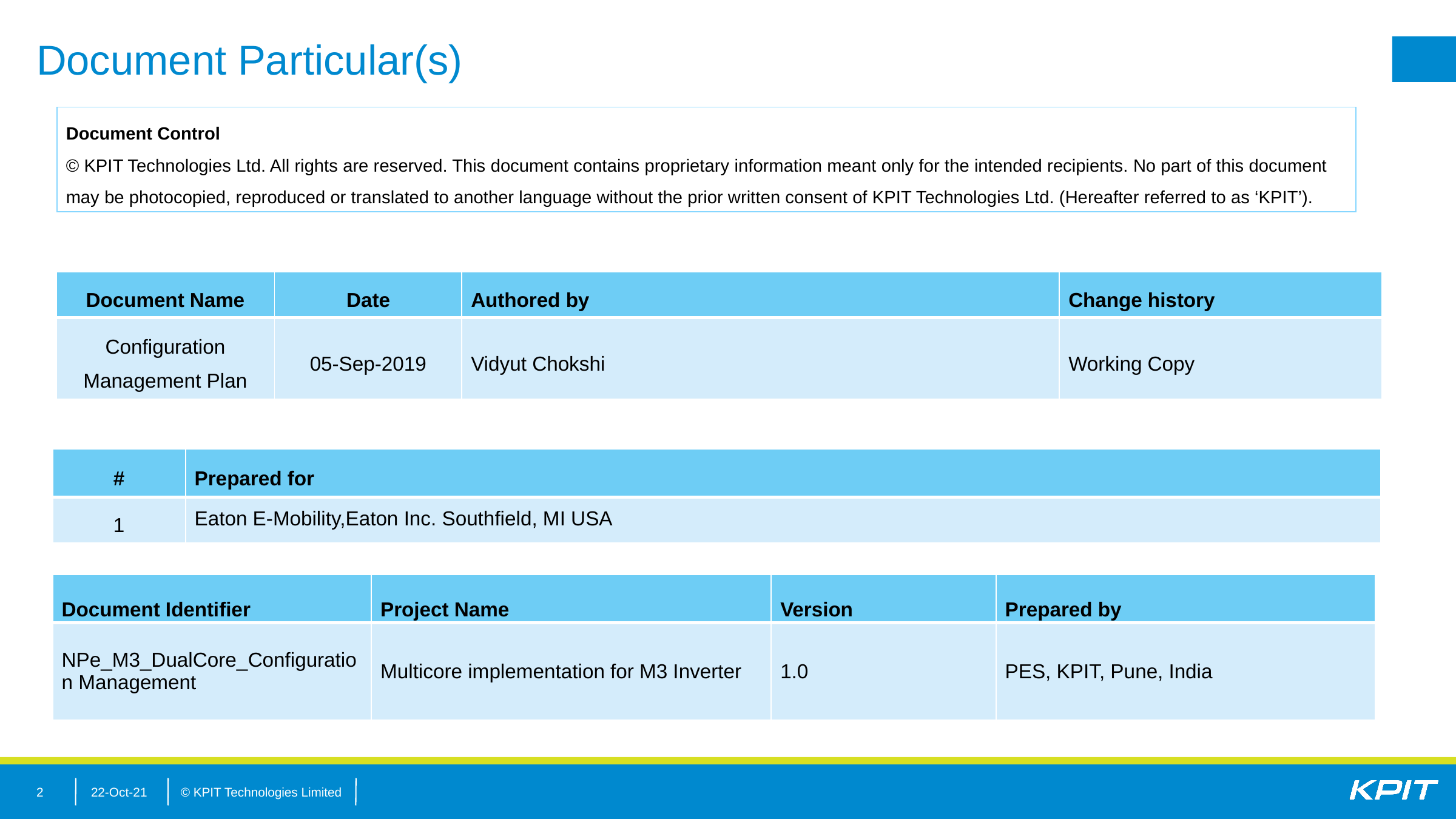

Document Particular(s)
Document Control
© KPIT Technologies Ltd. All rights are reserved. This document contains proprietary information meant only for the intended recipients. No part of this document may be photocopied, reproduced or translated to another language without the prior written consent of KPIT Technologies Ltd. (Hereafter referred to as ‘KPIT’).
| Document Name | Date | Authored by | Change history |
| --- | --- | --- | --- |
| Configuration Management Plan | 05-Sep-2019 | Vidyut Chokshi | Working Copy |

| # | Prepared for |
| --- | --- |
| 1 | Eaton E-Mobility,Eaton Inc. Southfield, MI USA |
| Document Identifier | Project Name | Version | Prepared by |
| --- | --- | --- | --- |
| NPe\_M3\_DualCore\_Configuration Management | Multicore implementation for M3 Inverter | 1.0 | PES, KPIT, Pune, India |
2
22-Oct-21